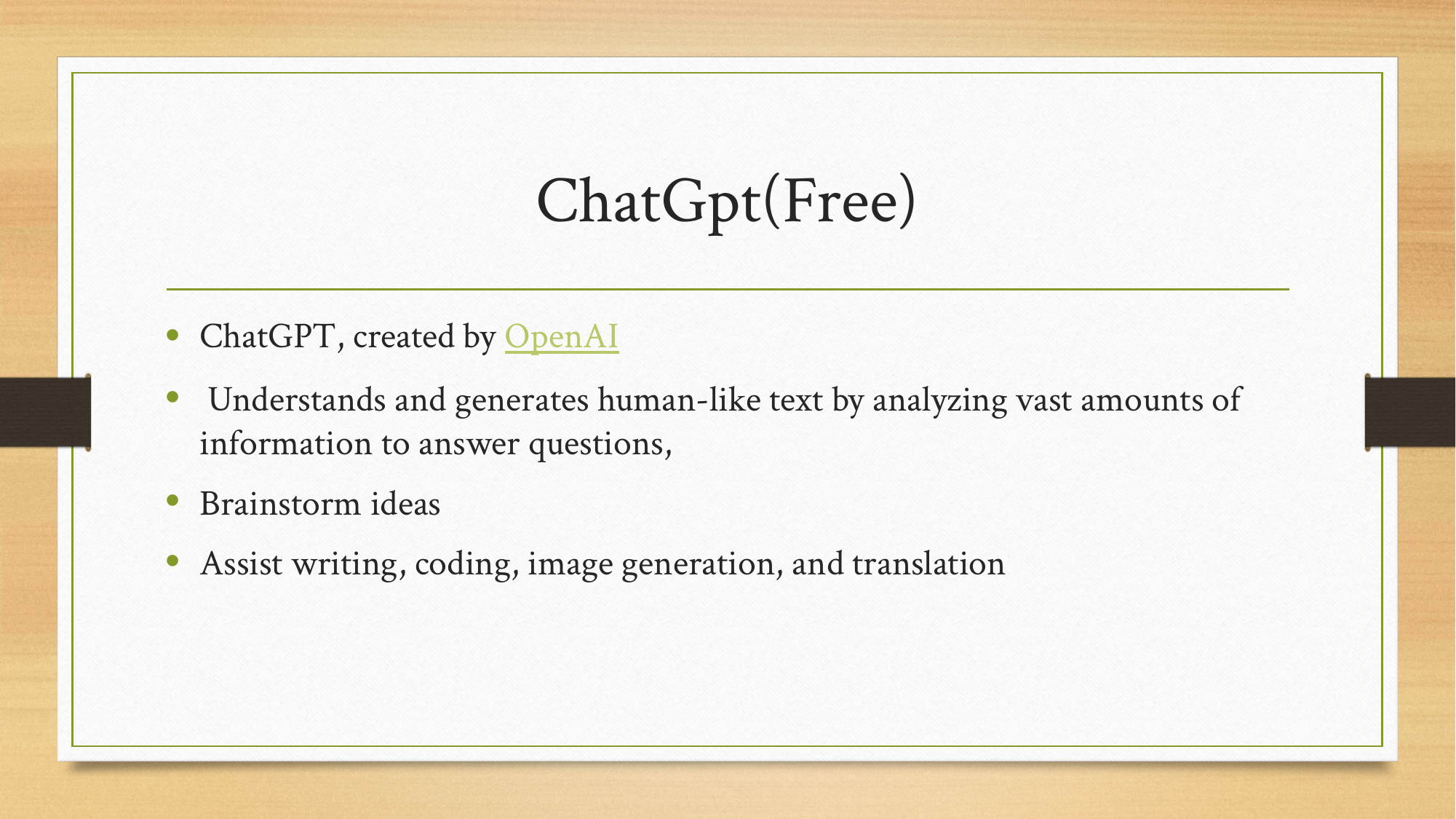

# ChatGpt(Free)
ChatGPT, created by OpenAI
 Understands and generates human-like text by analyzing vast amounts of information to answer questions,
Brainstorm ideas
Assist writing, coding, image generation, and translation